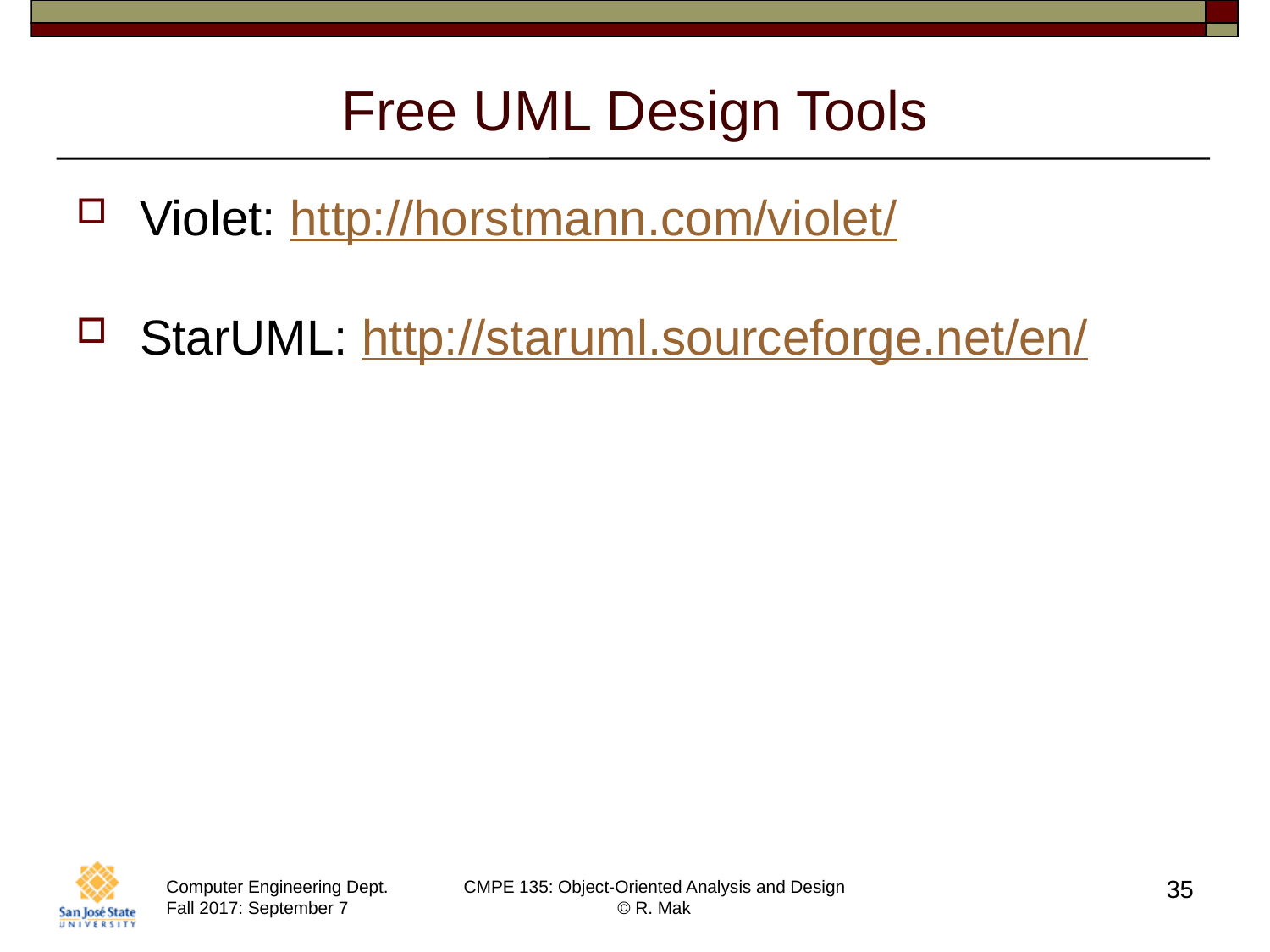

# Free UML Design Tools
Violet: http://horstmann.com/violet/

StarUML: http://staruml.sourceforge.net/en/
35